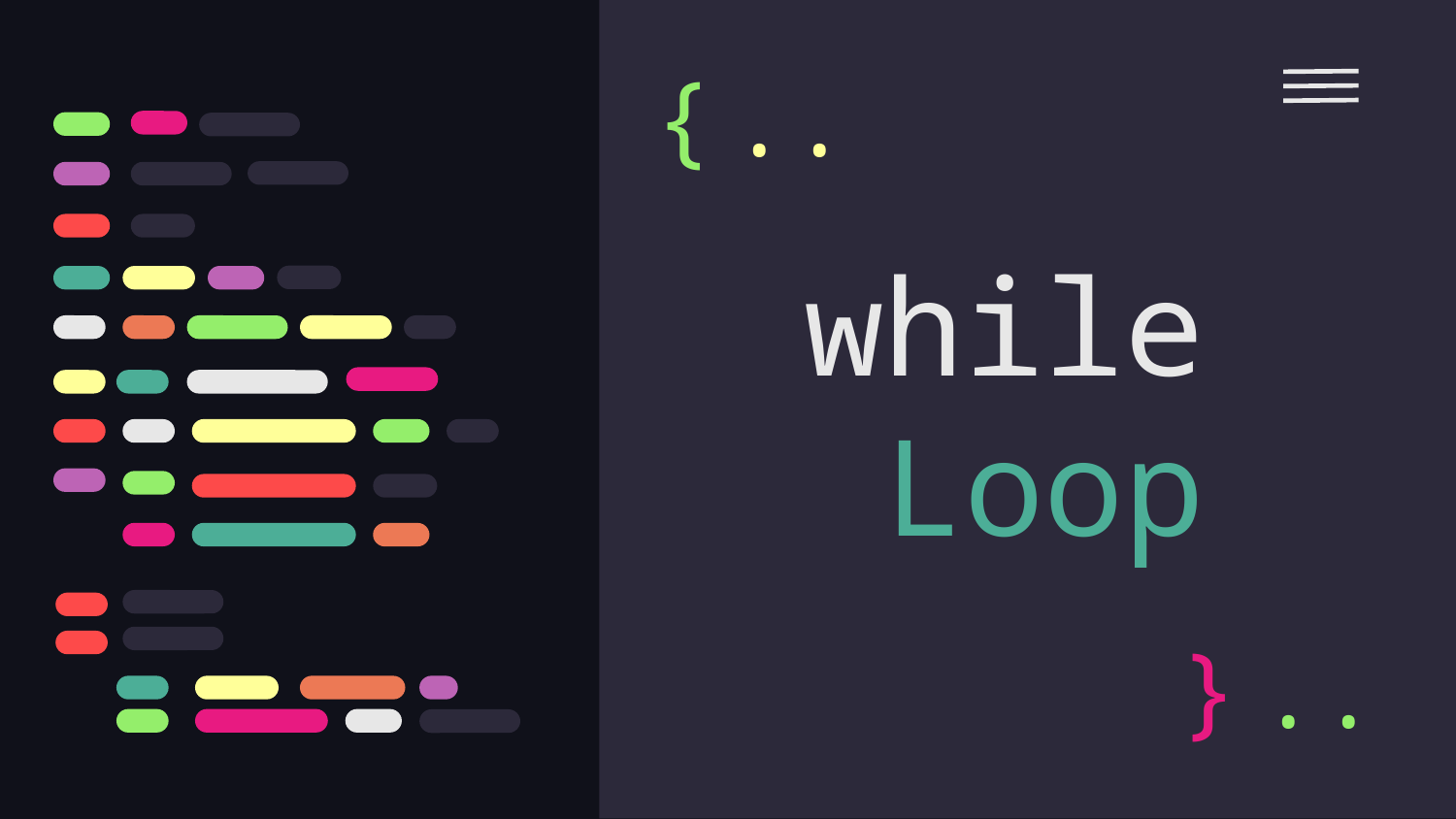

{
..

# while Loop
}
..